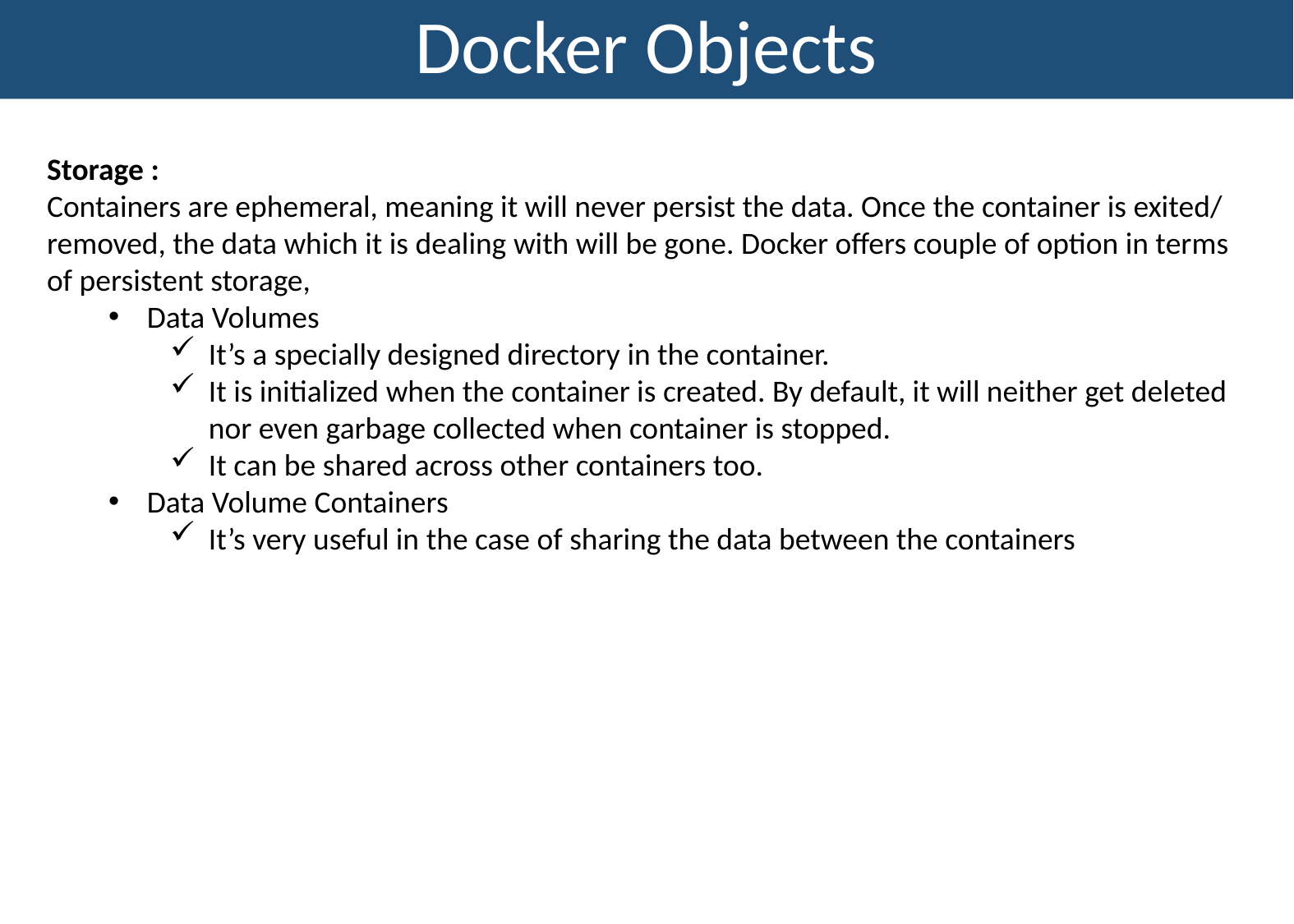

# Docker Objects
Storage :
Containers are ephemeral, meaning it will never persist the data. Once the container is exited/ removed, the data which it is dealing with will be gone. Docker offers couple of option in terms of persistent storage,
Data Volumes
It’s a specially designed directory in the container.
It is initialized when the container is created. By default, it will neither get deleted nor even garbage collected when container is stopped.
It can be shared across other containers too.
Data Volume Containers
It’s very useful in the case of sharing the data between the containers